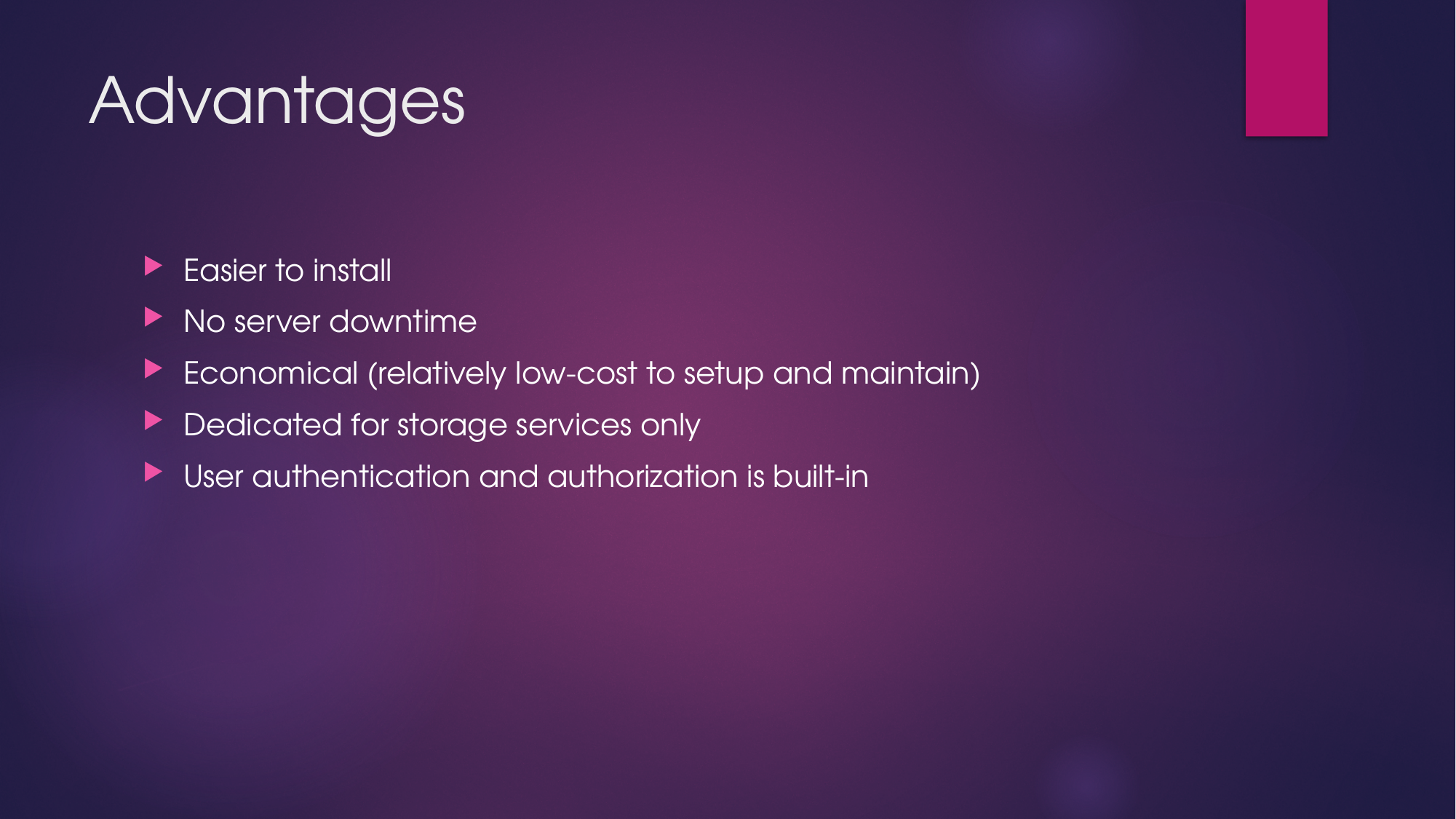

# Advantages
Easier to install
No server downtime
Economical (relatively low-cost to setup and maintain)
Dedicated for storage services only
User authentication and authorization is built-in